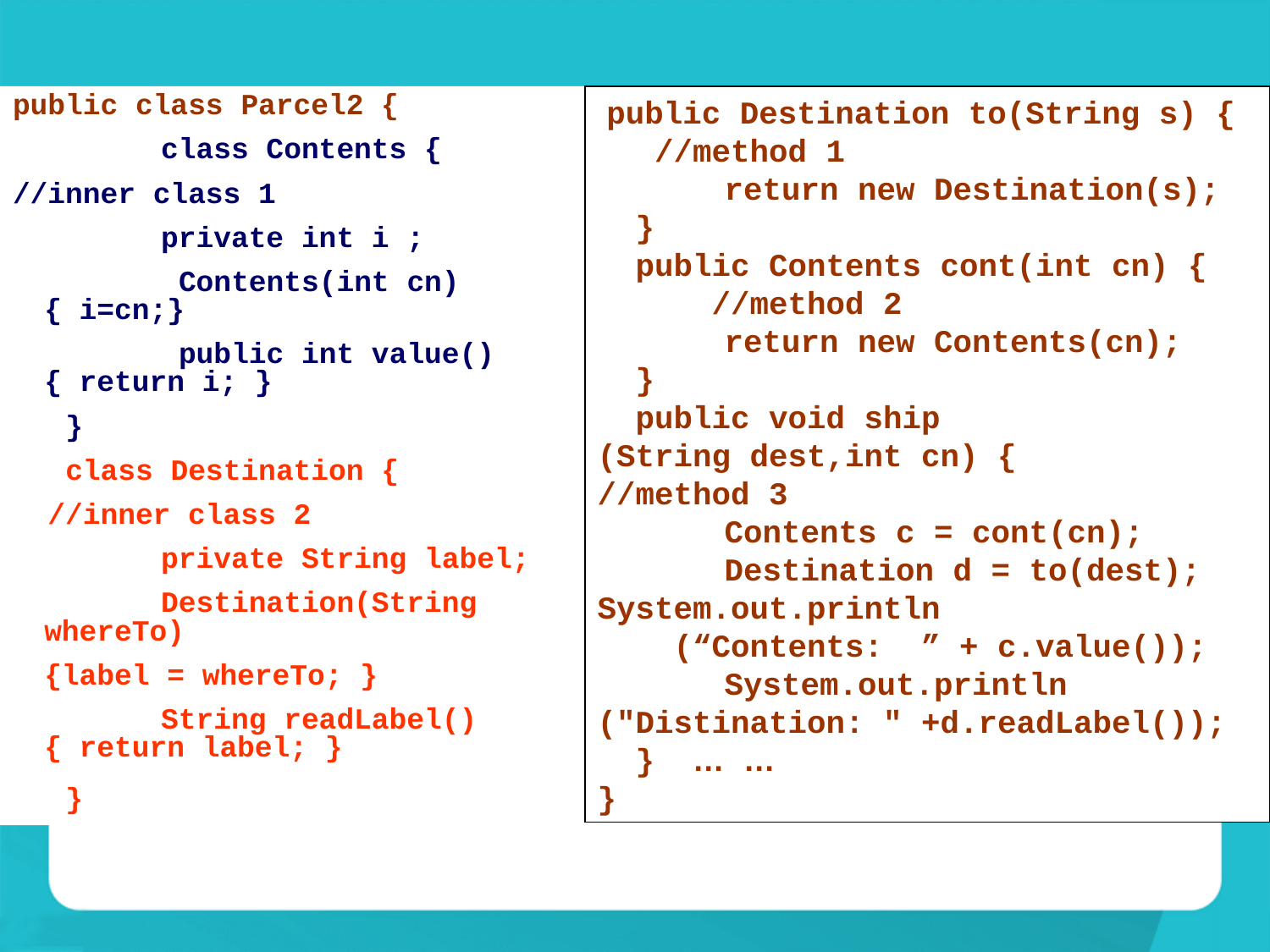

public class Parcel2 {
  	class Contents {
//inner class 1
   	private int i ;
    	 Contents(int cn)        { i=cn;}
    	 public int value() { return i; }
   }
   class Destination {
  //inner class 2
   	private String label;
    	Destination(String whereTo)
		{label = whereTo; }
    	String readLabel() { return label; }
   }

 public Destination to(String s) {     //method 1
    	return new Destination(s);
  }
  public Contents cont(int cn) {         //method 2
    	return new Contents(cn);
  }
  public void ship
(String dest,int cn) {       //method 3
    	Contents c = cont(cn);
    	Destination d = to(dest); 	System.out.println
    (“Contents:  ” + c.value());    	System.out.println
("Distination: " +d.readLabel());
  }  … …
}